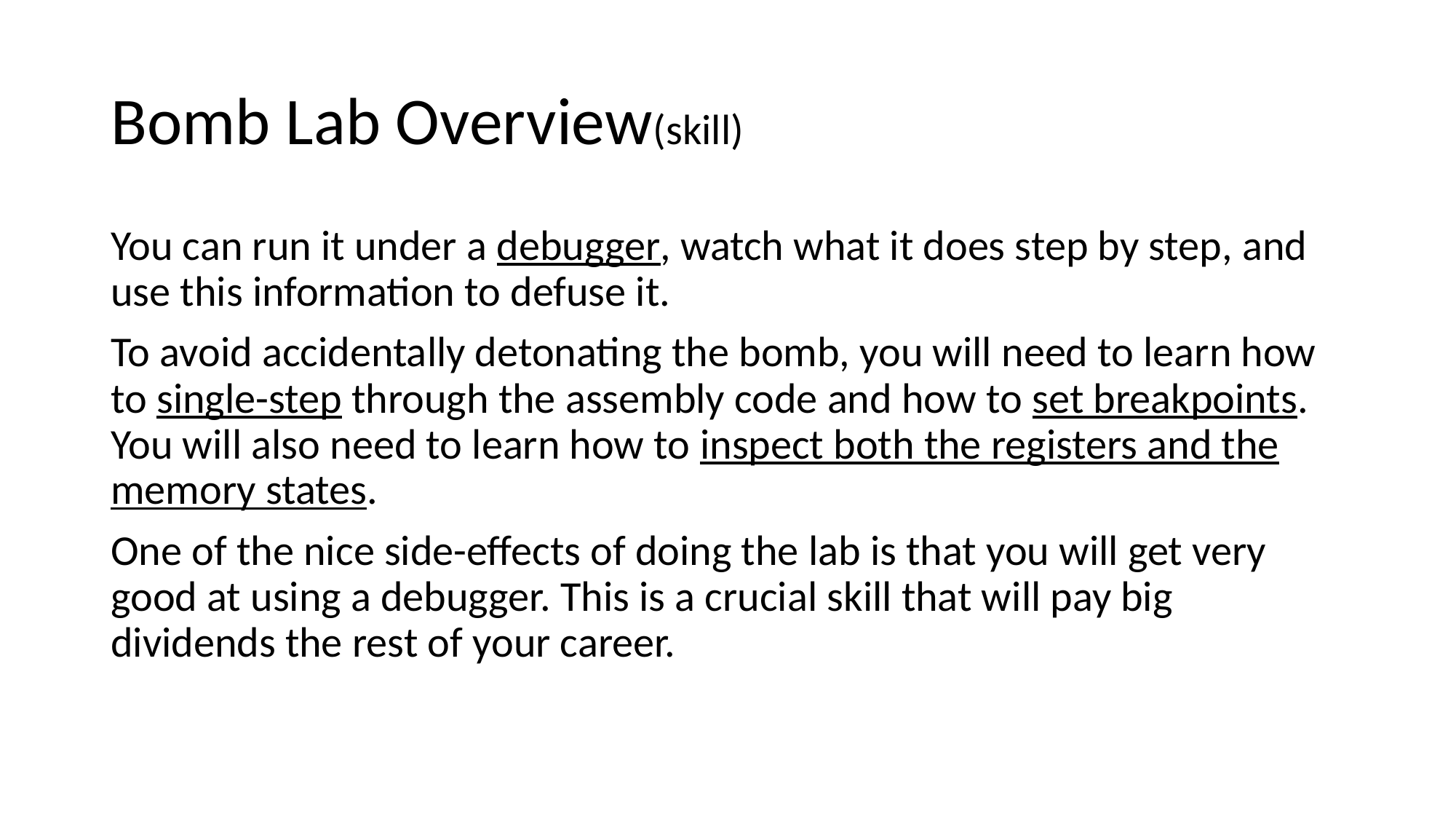

# Bomb Lab Overview(skill)
You can run it under a debugger, watch what it does step by step, and use this information to defuse it.
To avoid accidentally detonating the bomb, you will need to learn how to single-step through the assembly code and how to set breakpoints. You will also need to learn how to inspect both the registers and the memory states.
One of the nice side-effects of doing the lab is that you will get very good at using a debugger. This is a crucial skill that will pay big dividends the rest of your career.